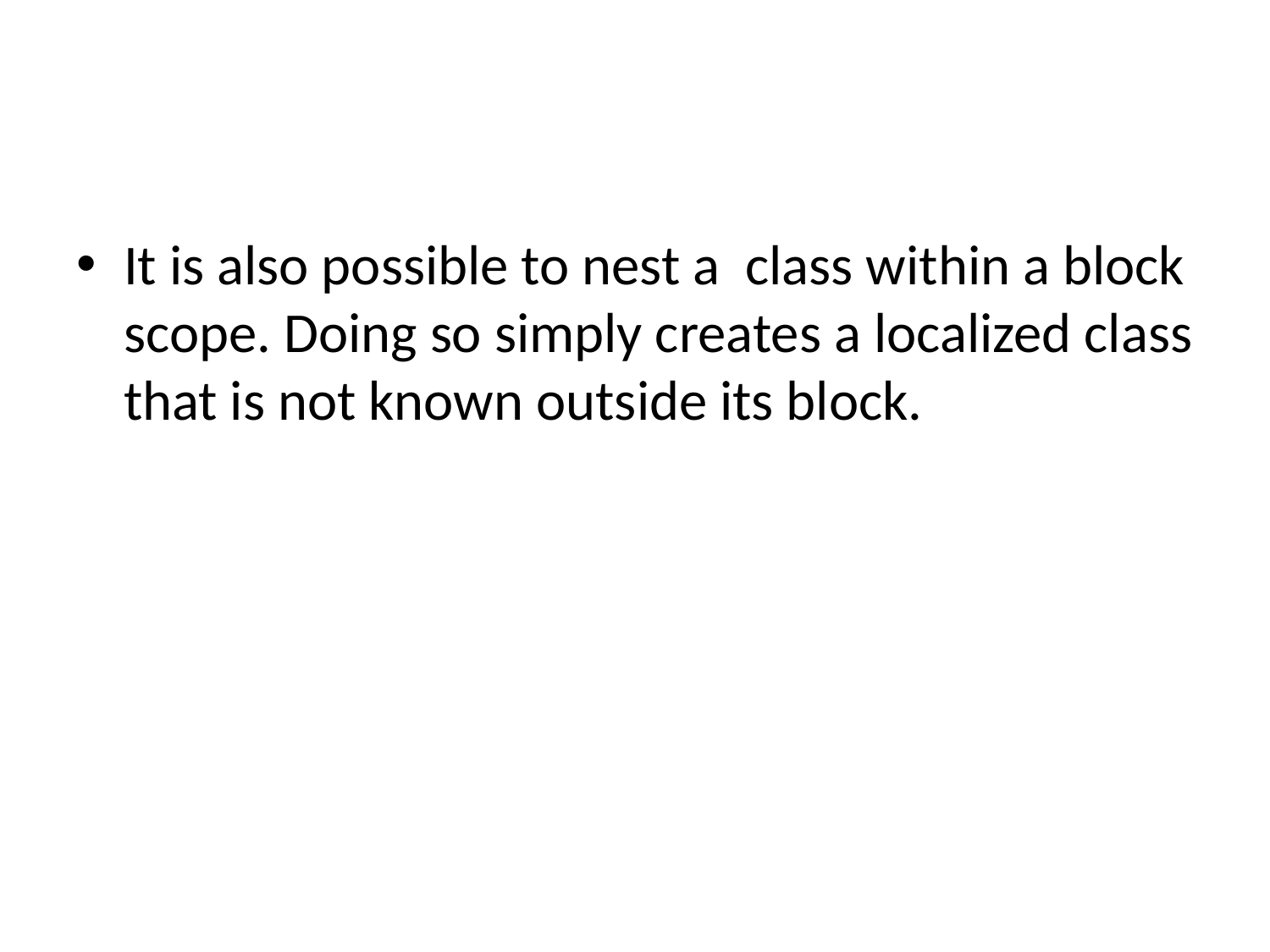

#
It is also possible to nest a  class within a block scope. Doing so simply creates a localized class that is not known outside its block.